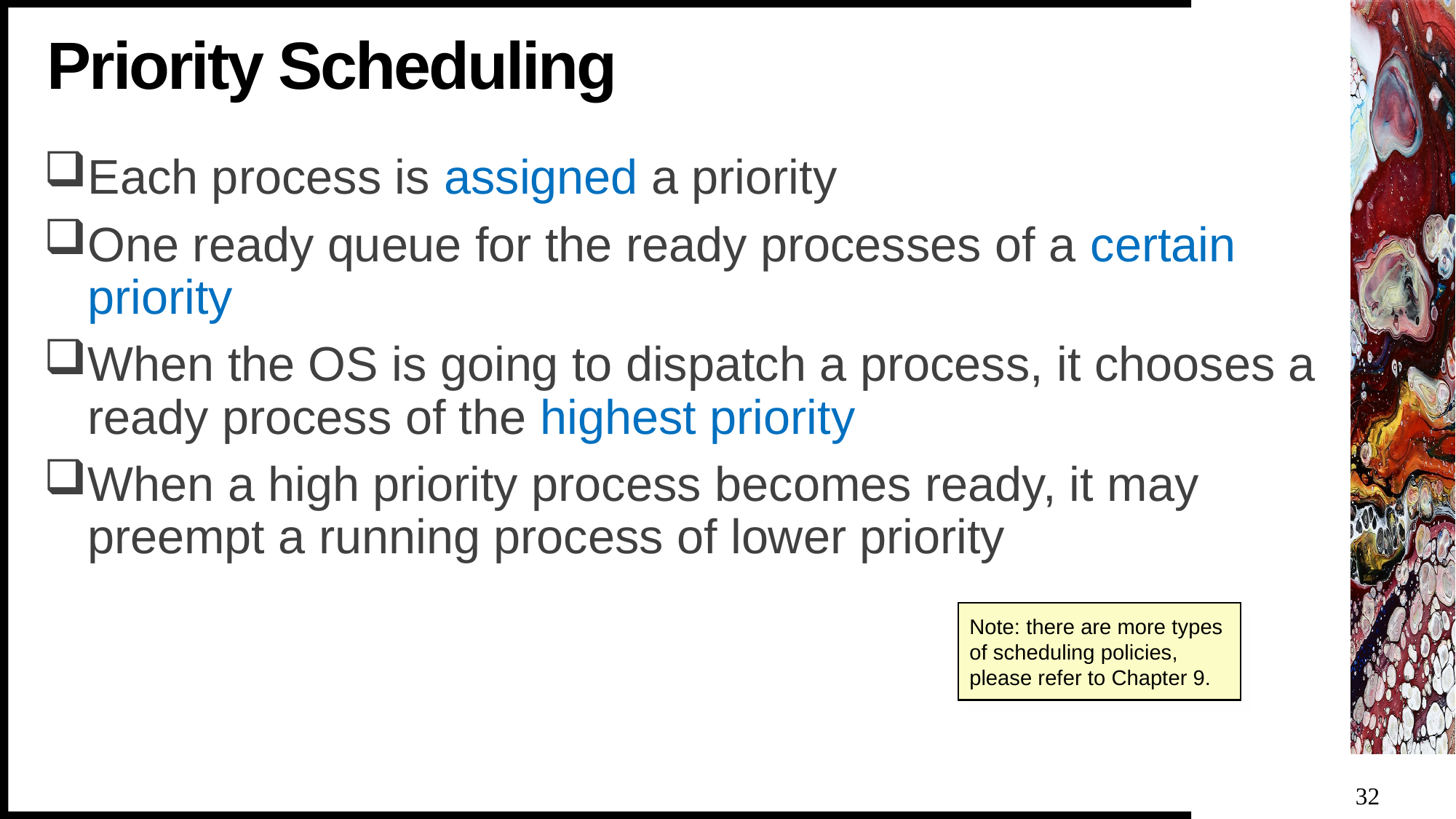

# Priority Scheduling
Each process is assigned a priority
One ready queue for the ready processes of a certain priority
When the OS is going to dispatch a process, it chooses a ready process of the highest priority
When a high priority process becomes ready, it may preempt a running process of lower priority

Note: there are more types of scheduling policies, please refer to Chapter 9.
32